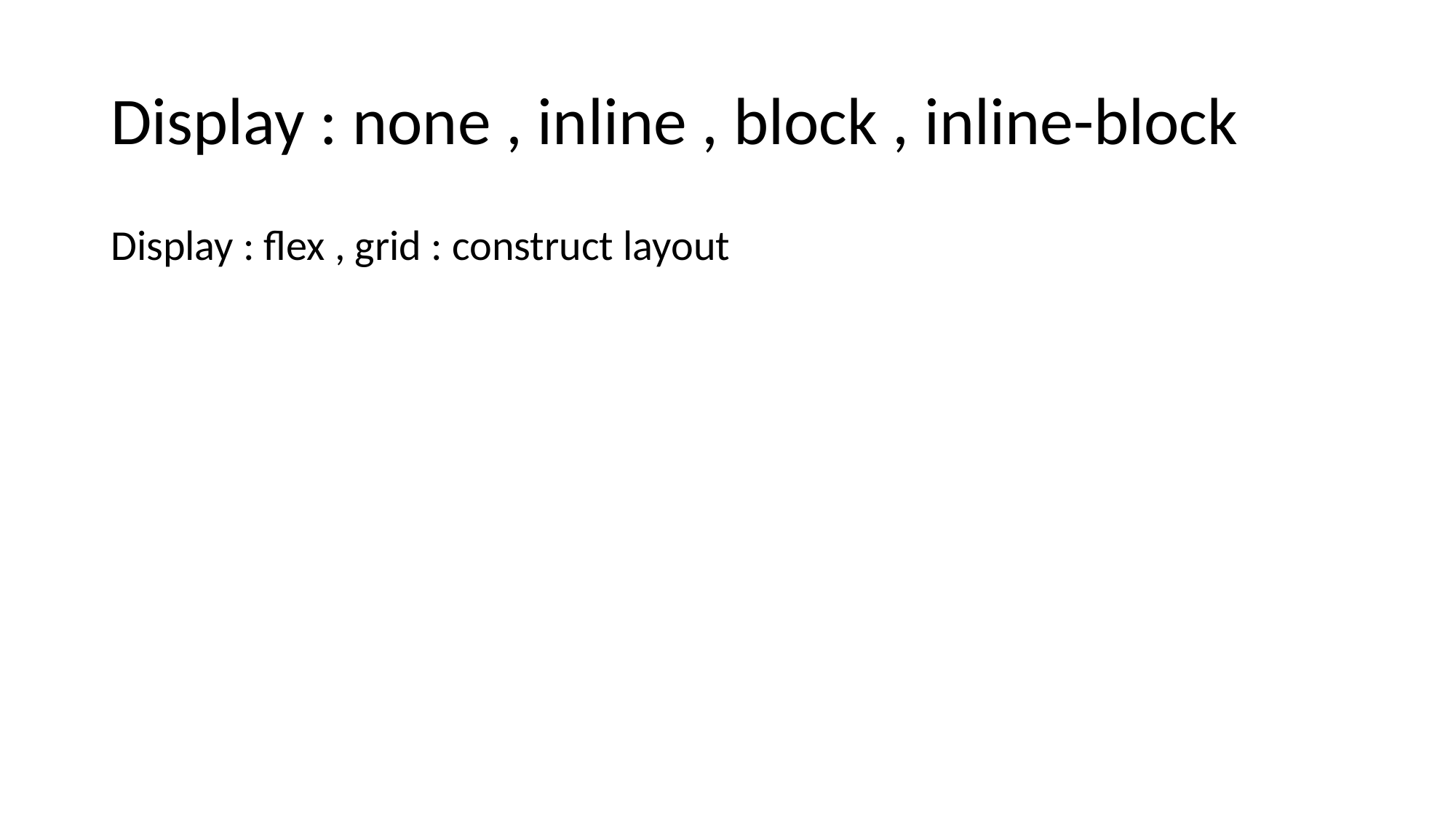

# Display : none , inline , block , inline-block
Display : flex , grid : construct layout